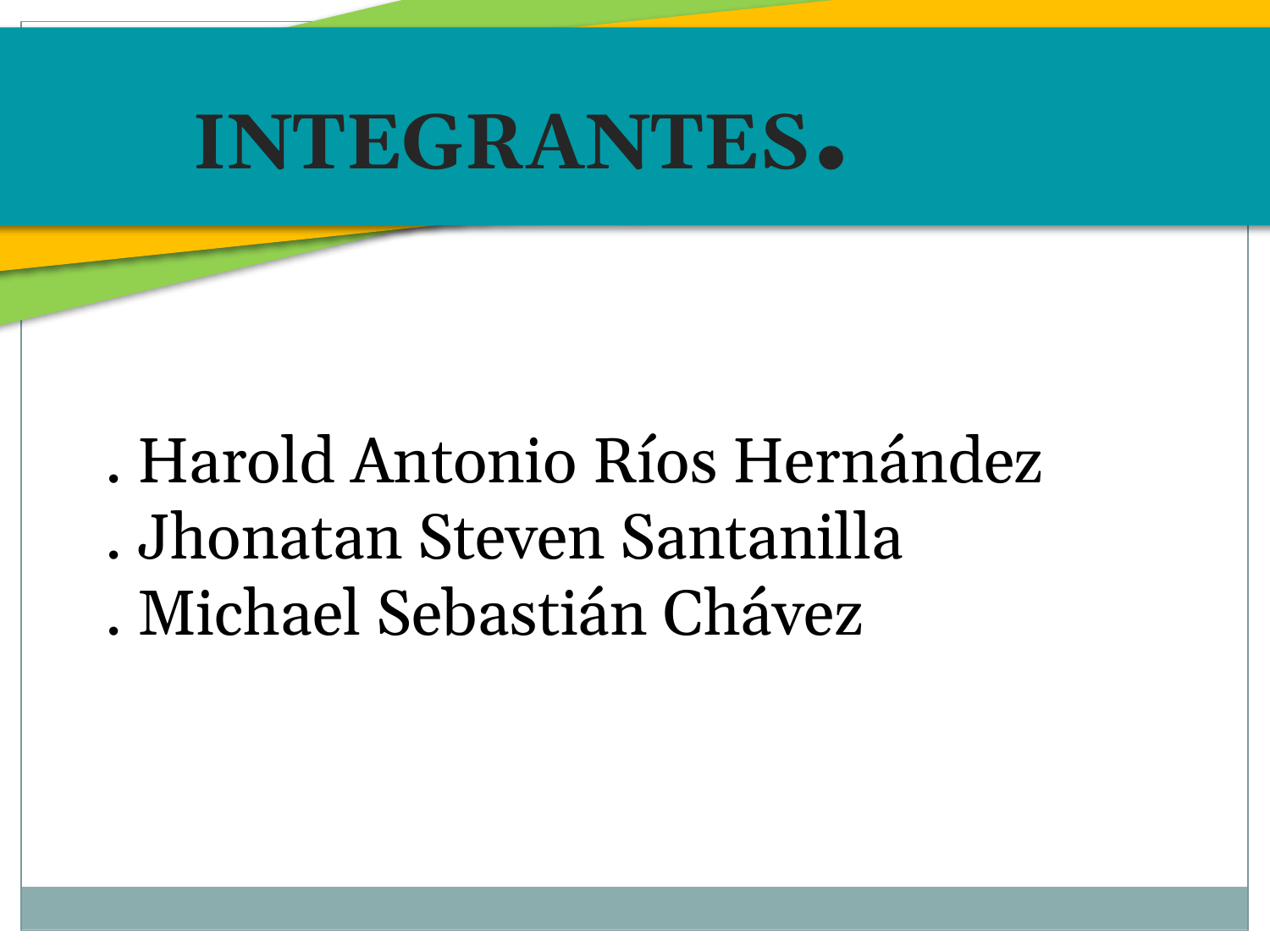

INTEGRANTES.
. Harold Antonio Ríos Hernández
. Jhonatan Steven Santanilla
. Michael Sebastián Chávez